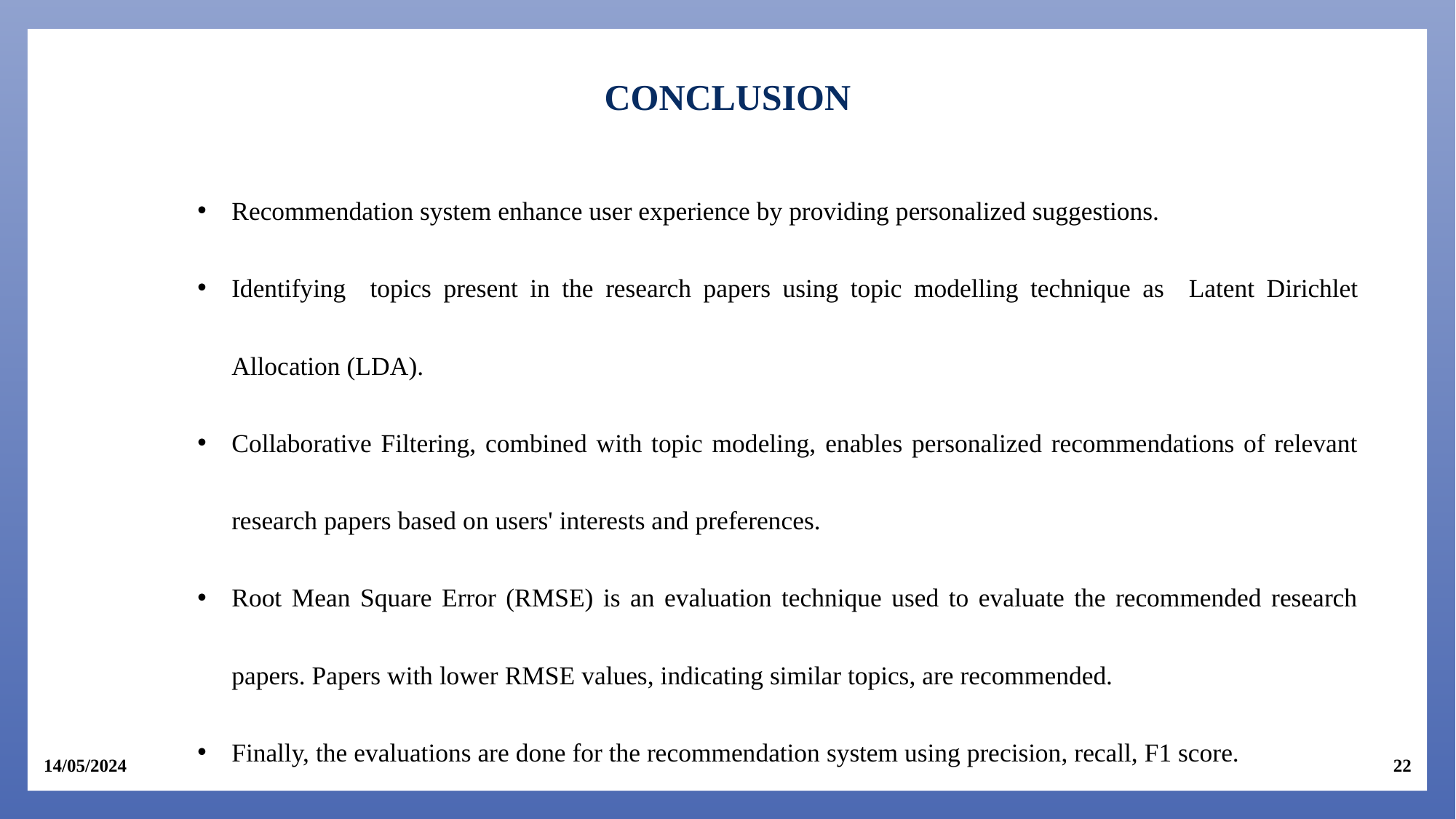

CONCLUSION
Recommendation system enhance user experience by providing personalized suggestions.
Identifying  topics present in the research papers using topic modelling technique as  Latent Dirichlet Allocation (LDA).
Collaborative Filtering, combined with topic modeling, enables personalized recommendations of relevant research papers based on users' interests and preferences.
Root Mean Square Error (RMSE) is an evaluation technique used to evaluate the recommended research papers. Papers with lower RMSE values, indicating similar topics, are recommended.
Finally, the evaluations are done for the recommendation system using precision, recall, F1 score.
14/05/2024
22